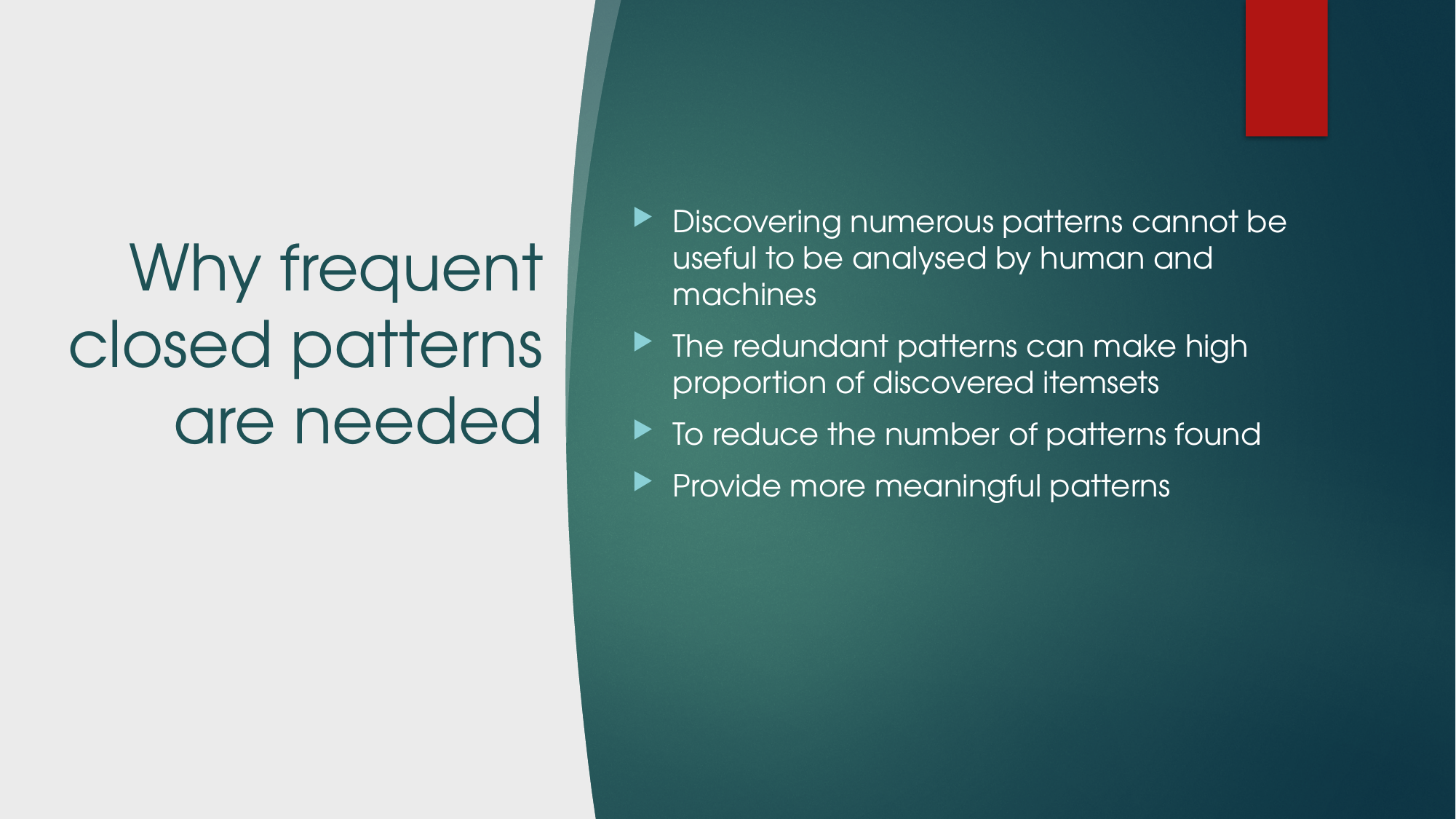

5
Discovering numerous patterns cannot be useful to be analysed by human and machines
The redundant patterns can make high proportion of discovered itemsets
To reduce the number of patterns found
Provide more meaningful patterns

# Why frequent closed patterns are needed